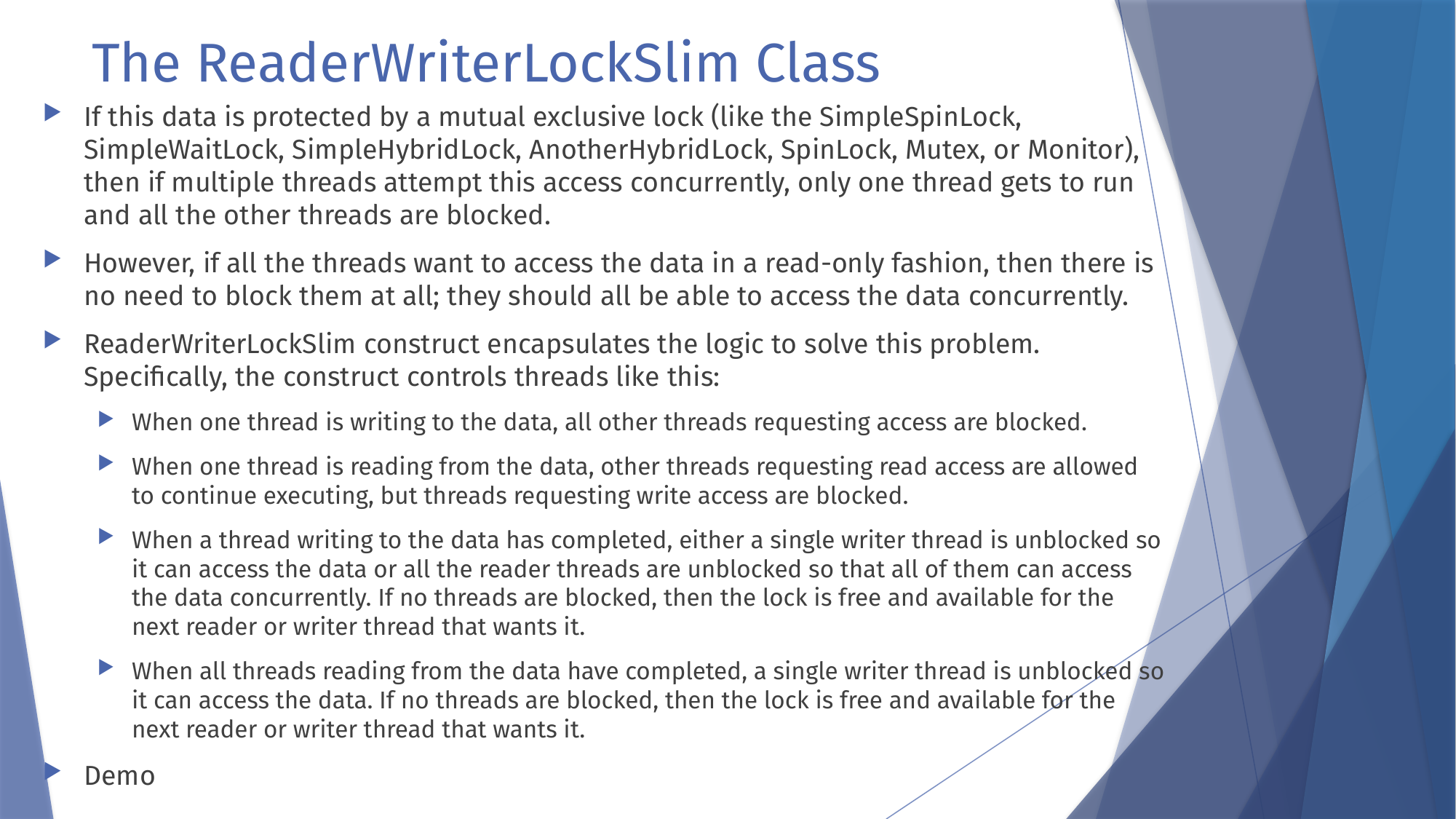

# The ReaderWriterLockSlim Class
If this data is protected by a mutual exclusive lock (like the SimpleSpinLock, SimpleWaitLock, SimpleHybridLock, AnotherHybridLock, SpinLock, Mutex, or Monitor), then if multiple threads attempt this access concurrently, only one thread gets to run and all the other threads are blocked.
However, if all the threads want to access the data in a read-only fashion, then there is no need to block them at all; they should all be able to access the data concurrently.
ReaderWriterLockSlim construct encapsulates the logic to solve this problem. Specifically, the construct controls threads like this:
When one thread is writing to the data, all other threads requesting access are blocked.
When one thread is reading from the data, other threads requesting read access are allowed to continue executing, but threads requesting write access are blocked.
When a thread writing to the data has completed, either a single writer thread is unblocked so it can access the data or all the reader threads are unblocked so that all of them can access the data concurrently. If no threads are blocked, then the lock is free and available for the next reader or writer thread that wants it.
When all threads reading from the data have completed, a single writer thread is unblocked so it can access the data. If no threads are blocked, then the lock is free and available for the next reader or writer thread that wants it.
Demo